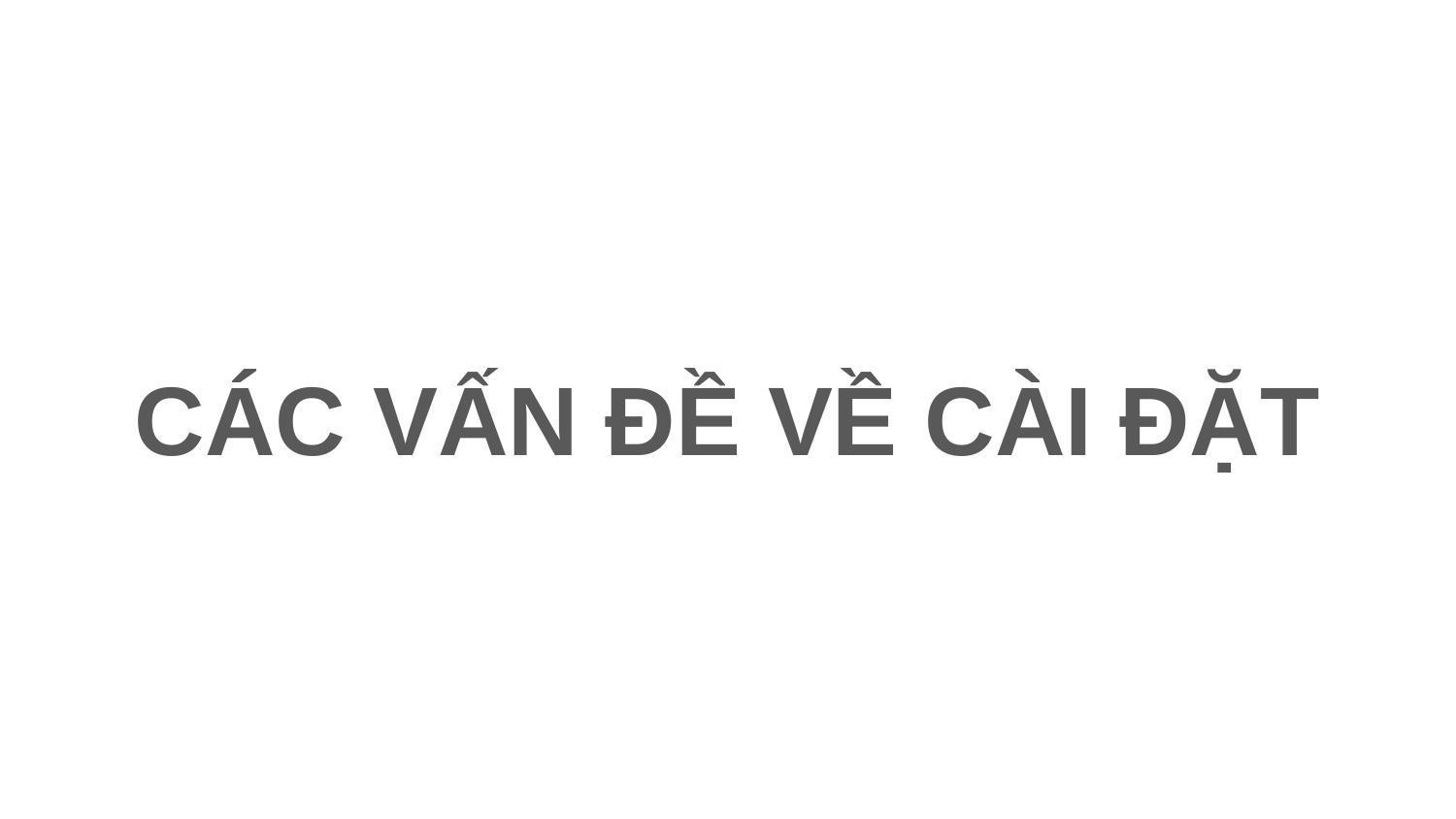

# CÁC VẤN ĐỀ VỀ CÀI ĐẶT